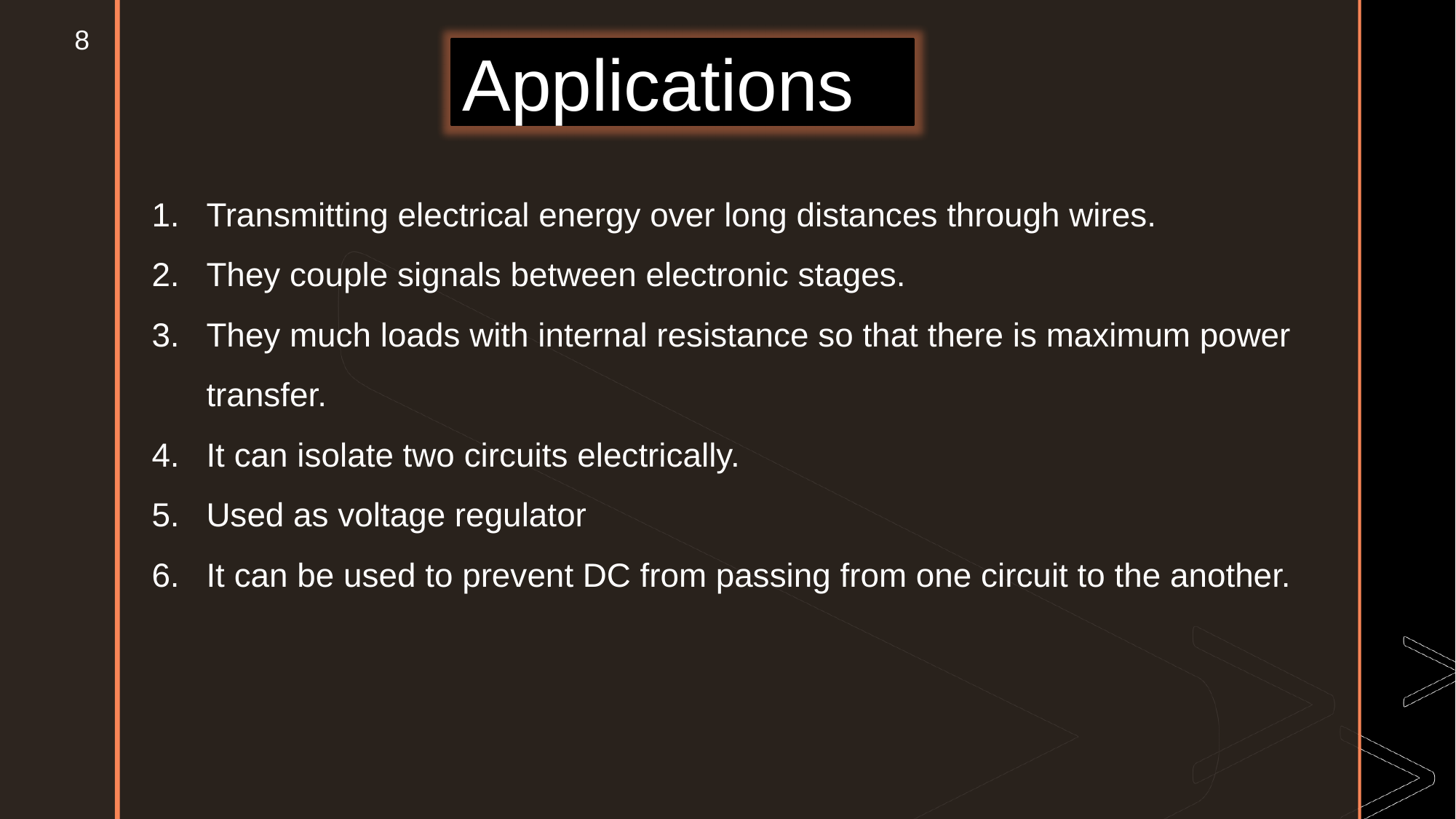

8
Applications
Transmitting electrical energy over long distances through wires.
They couple signals between electronic stages.
They much loads with internal resistance so that there is maximum power transfer.
It can isolate two circuits electrically.
Used as voltage regulator
It can be used to prevent DC from passing from one circuit to the another.